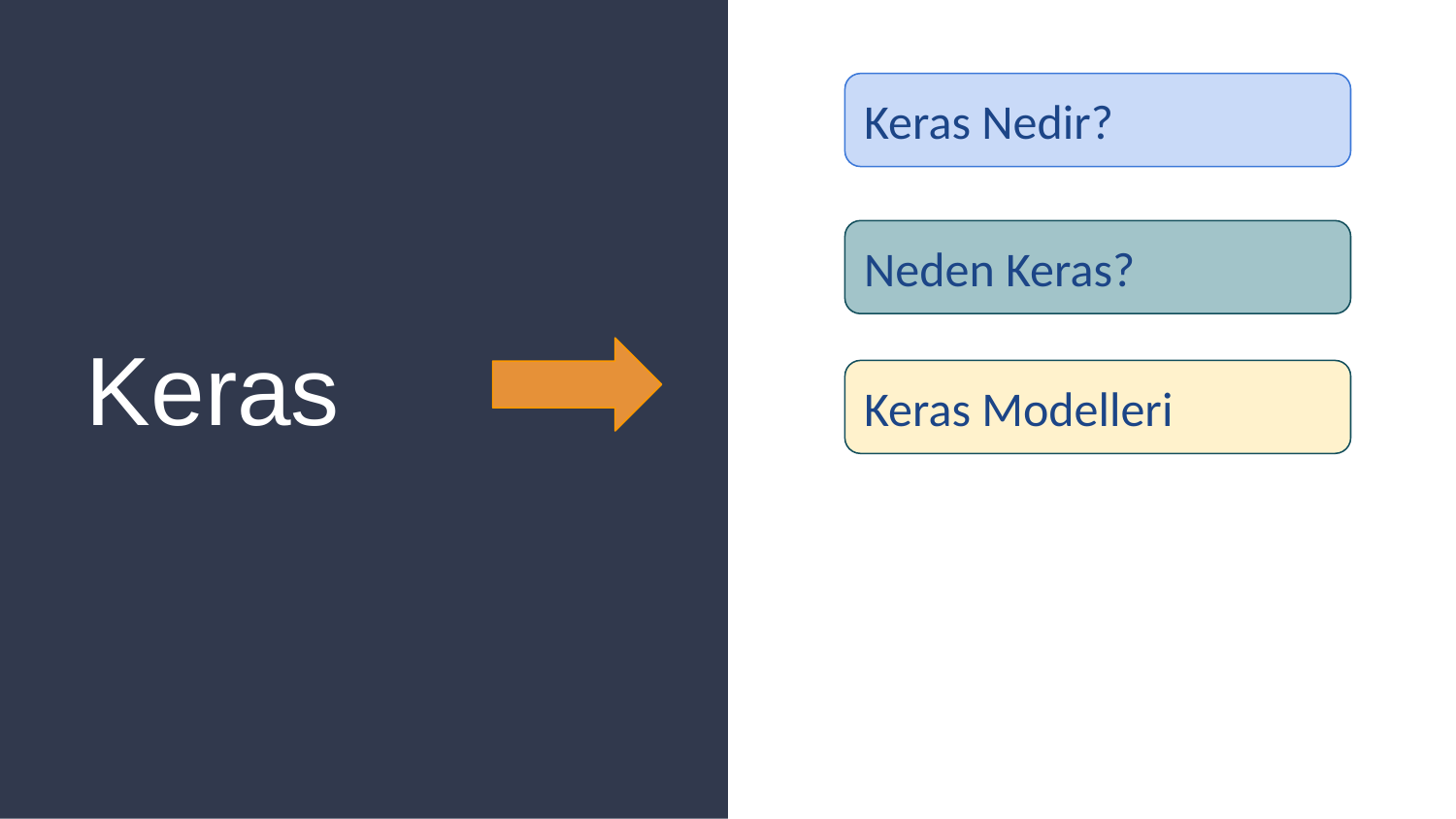

Keras Nedir?

Neden Keras?
# Keras

Keras Modelleri